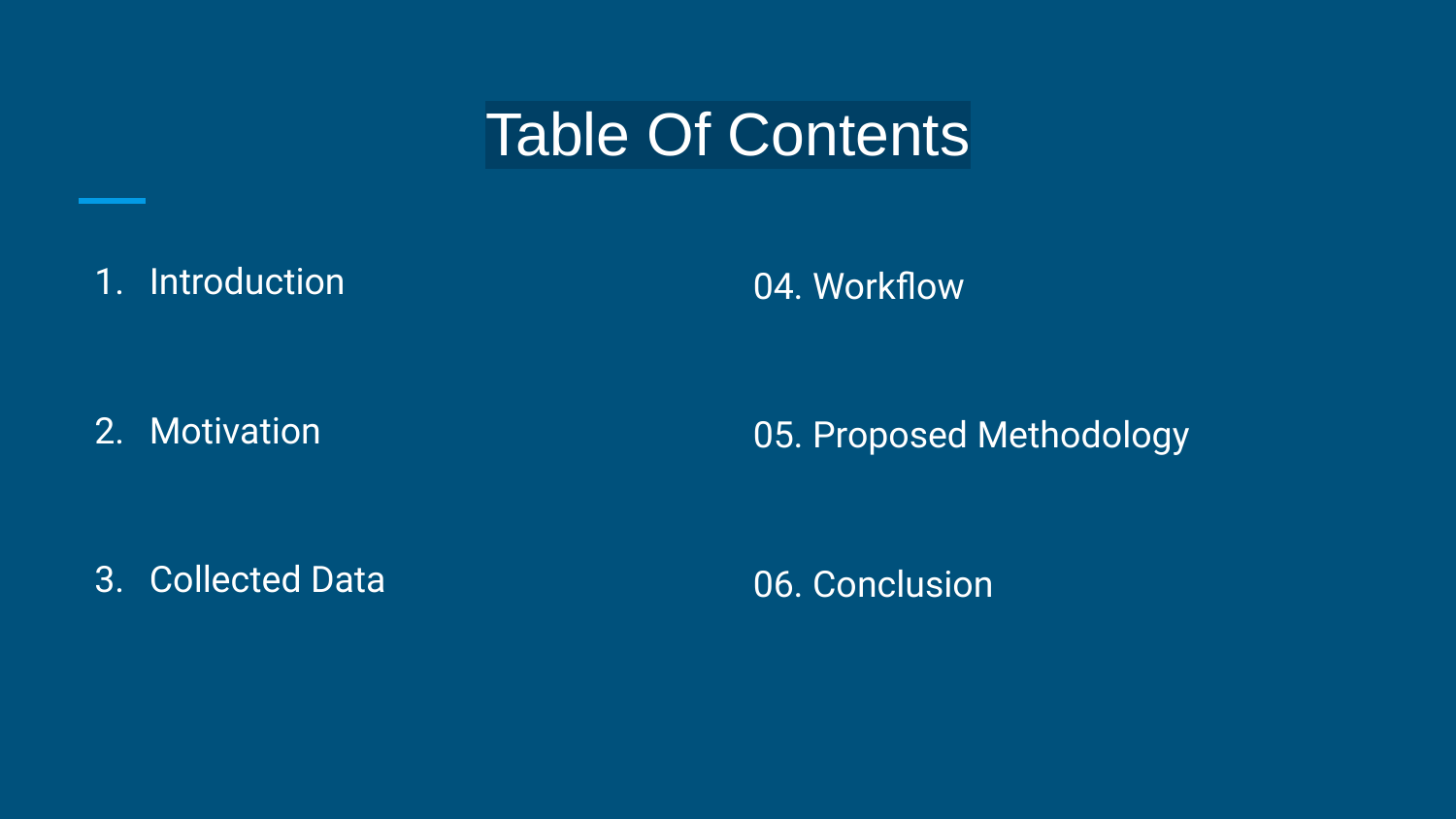

# Table Of Contents
Introduction

Motivation

Collected Data

04. Workflow

05. Proposed Methodology

06. Conclusion